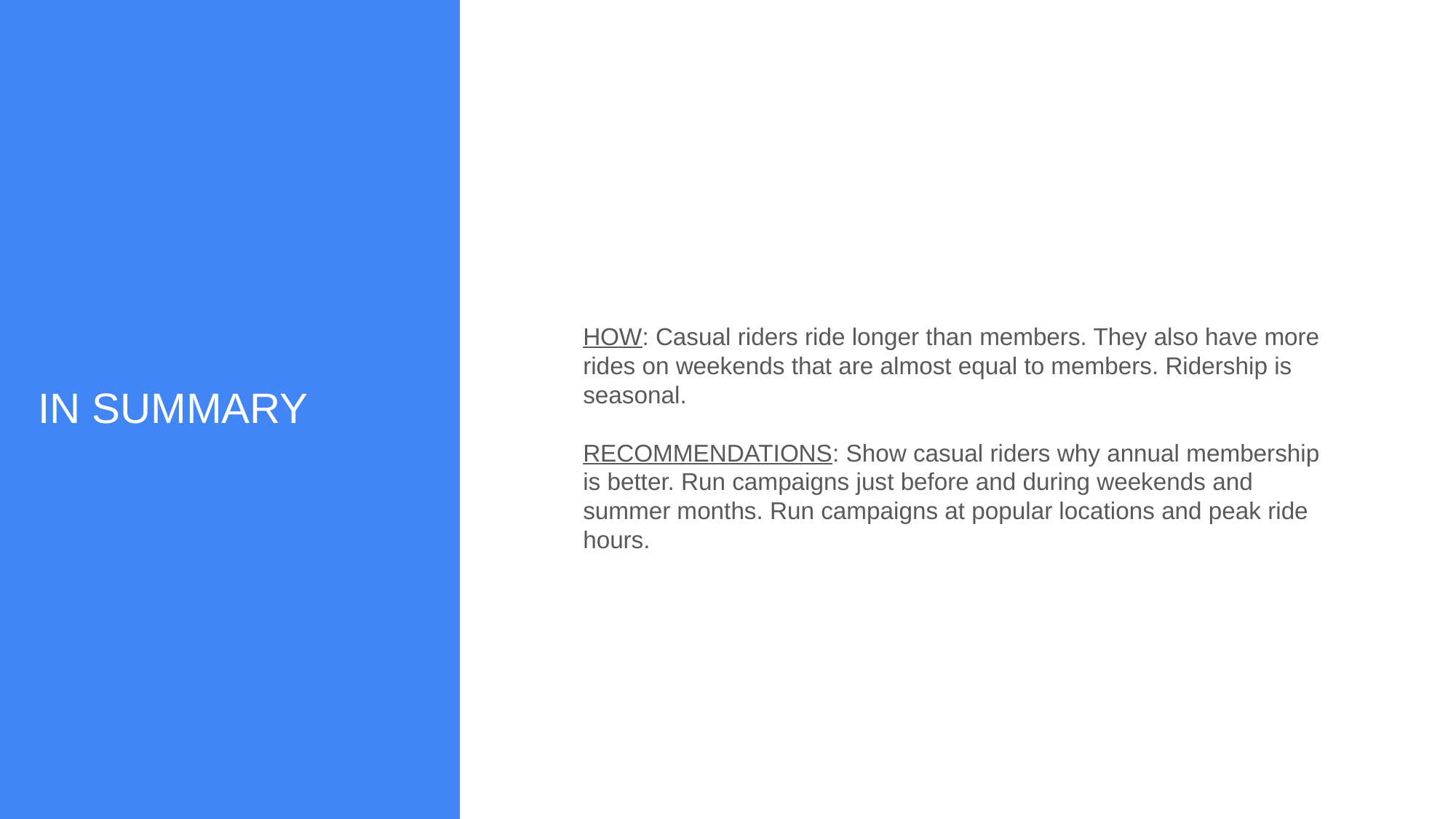

HOW: Casual riders ride longer than members. They also have more rides on weekends that are almost equal to members. Ridership is seasonal.

RECOMMENDATIONS: Show casual riders why annual membership is better. Run campaigns just before and during weekends and summer months. Run campaigns at popular locations and peak ride hours.
# IN SUMMARY